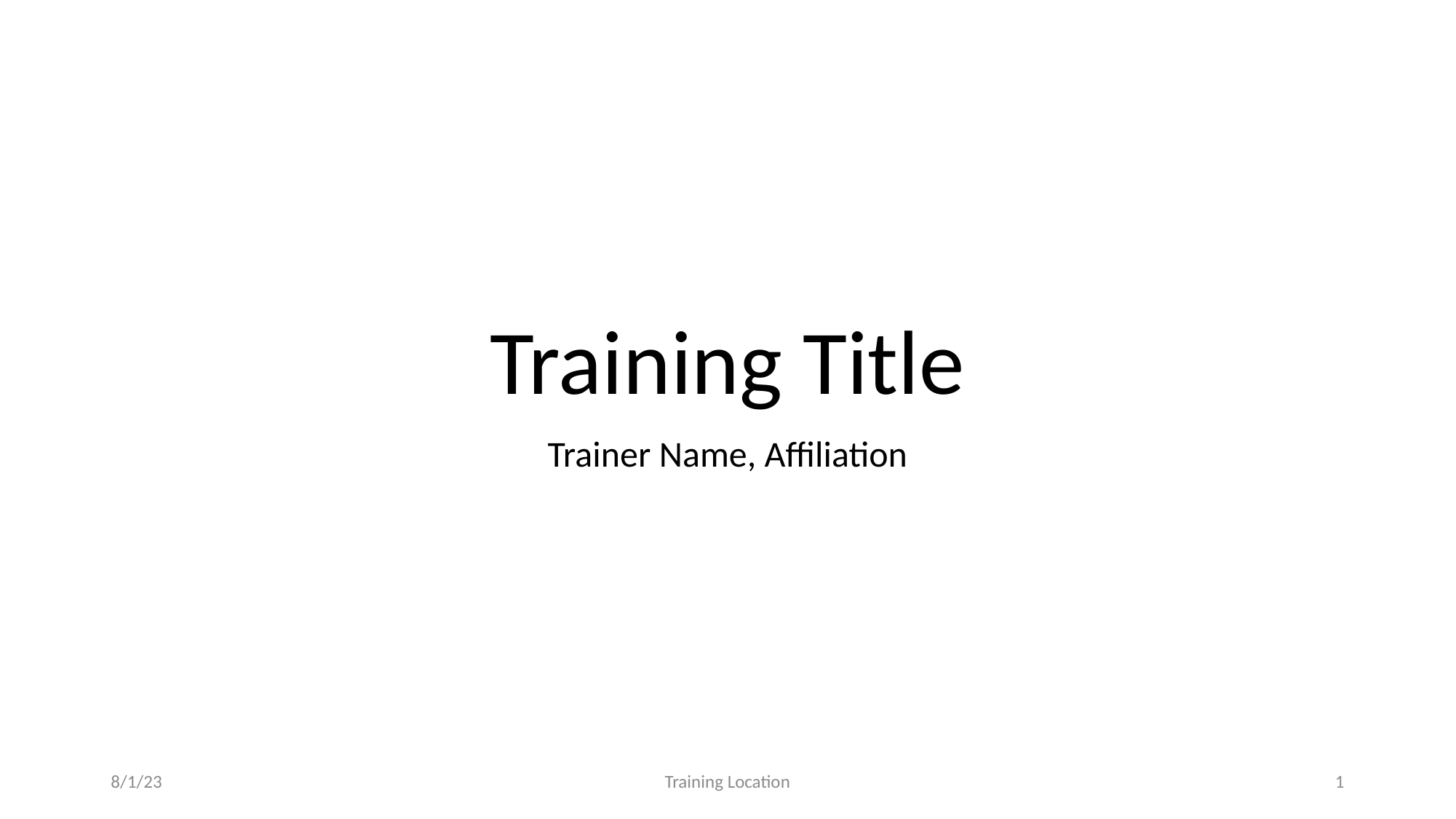

# Training Title
Trainer Name, Affiliation
8/1/23
Training Location
1